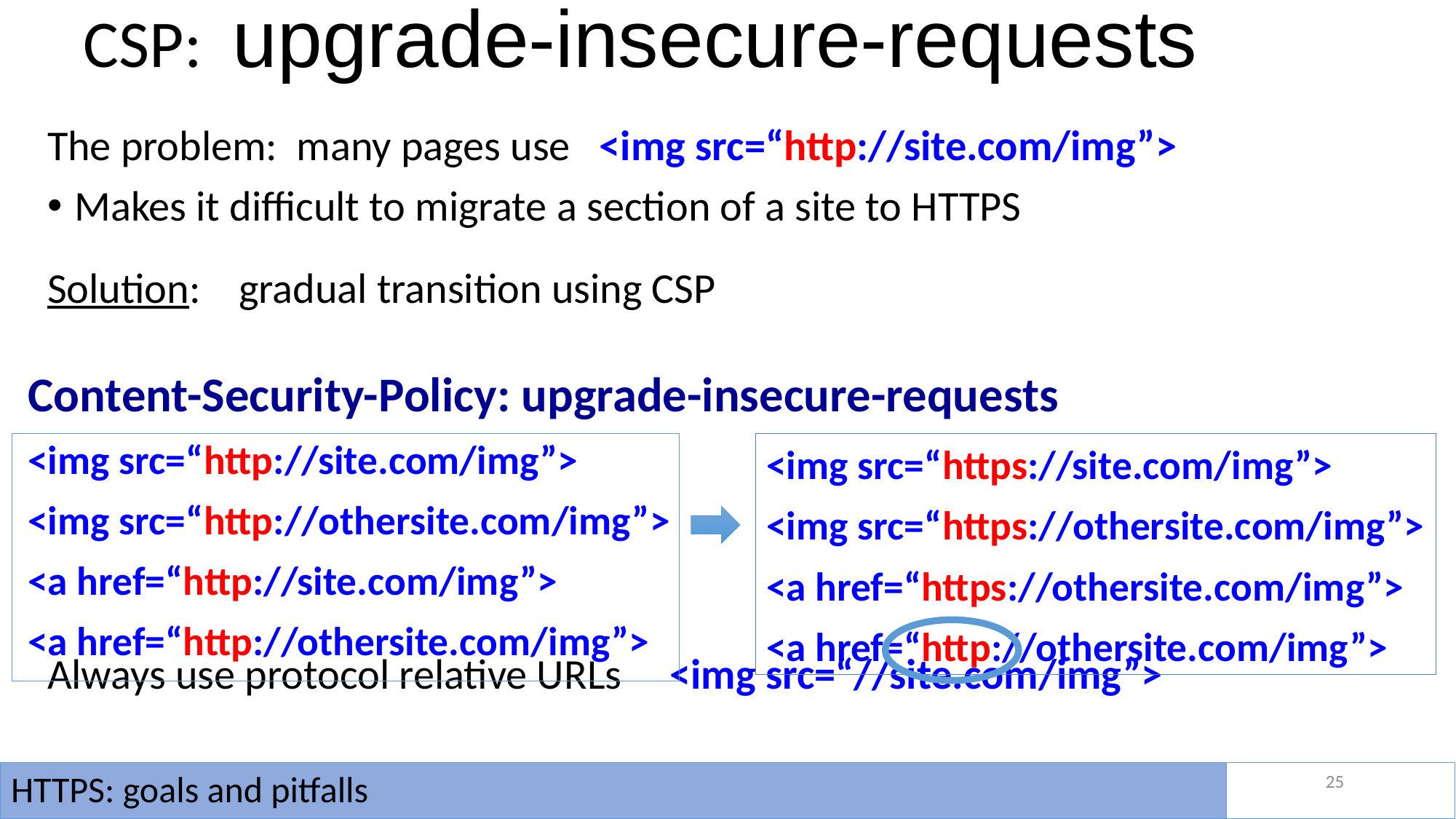

# CSP:  upgrade-insecure-requests
The problem:  many pages use   <img src=“http://site.com/img”>
Makes it difficult to migrate a section of a site to HTTPS
Solution:    gradual transition using CSP

Always use protocol relative URLs     <img src=“//site.com/img”>

Content-Security-Policy: upgrade-insecure-requests
<img src=“http://site.com/img”>
<img src=“http://othersite.com/img”>
<a href=“http://site.com/img”>
<a href=“http://othersite.com/img”>

<img src=“https://site.com/img”>
<img src=“https://othersite.com/img”>
<a href=“https://othersite.com/img”>
<a href=“http://othersite.com/img”>

25
HTTPS: goals and pitfalls